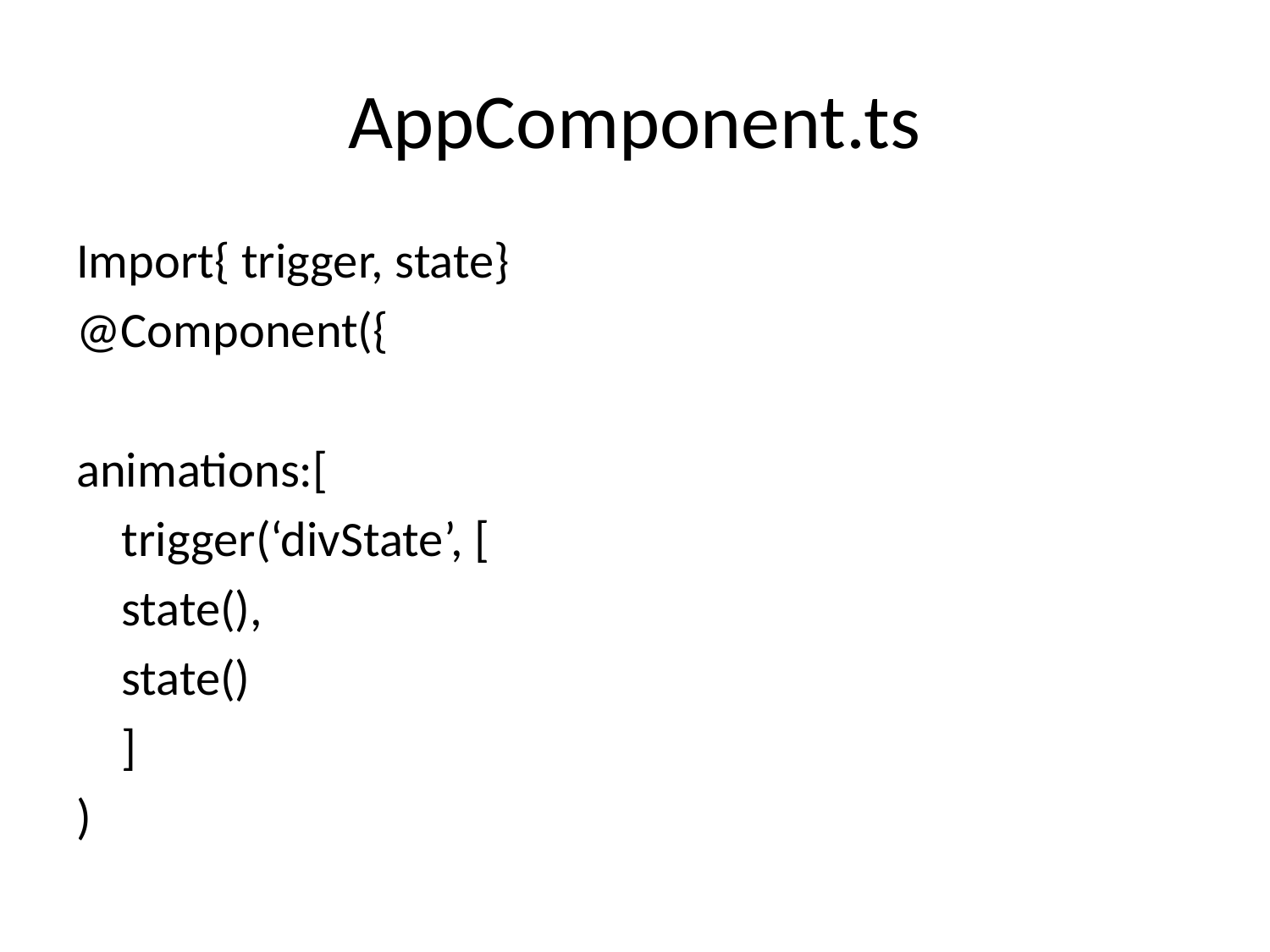

# AppComponent.ts
Import{ trigger, state}
@Component({

animations:[
	trigger(‘divState’, [
		state(),
		state()
	]
)